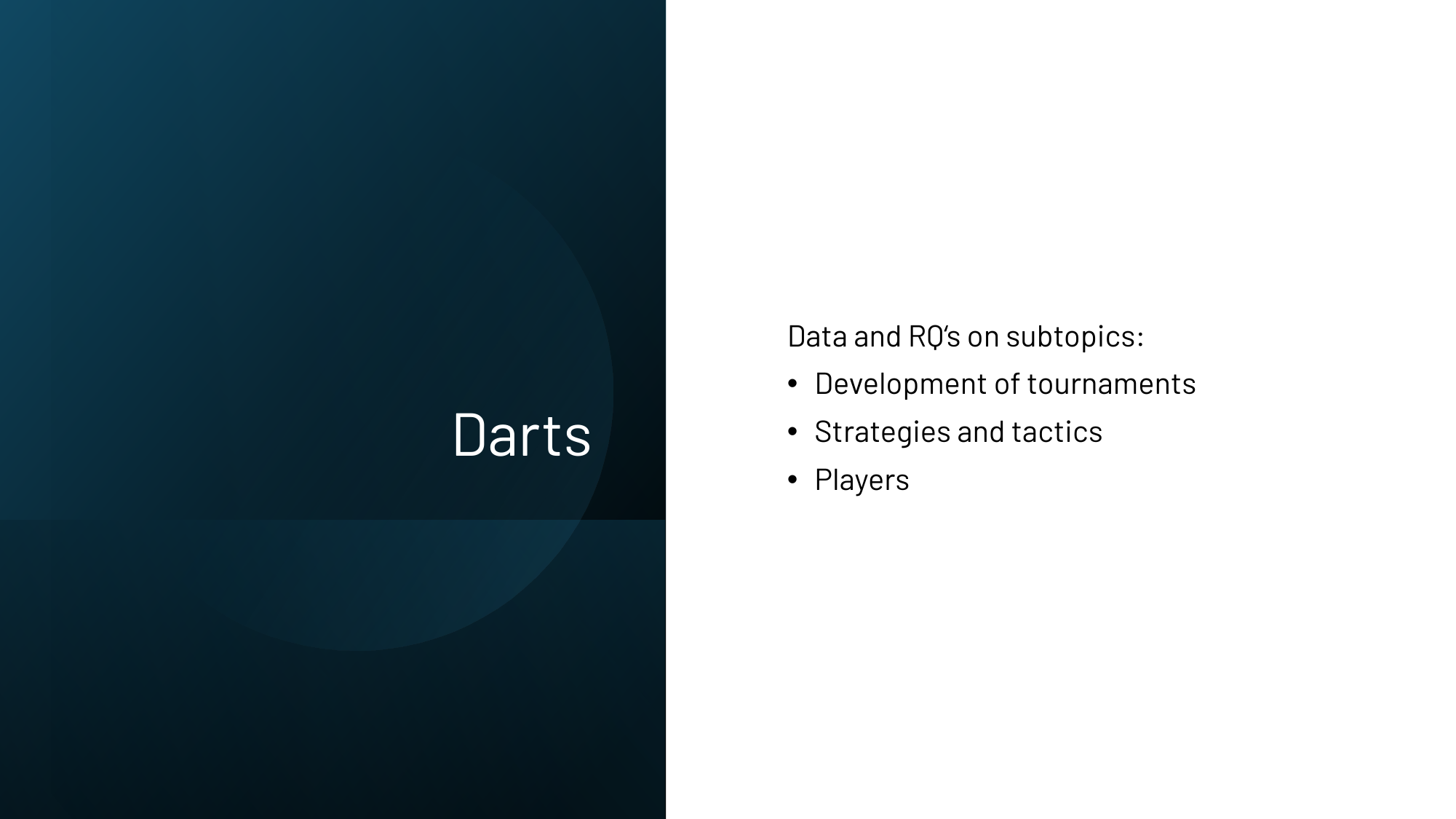

# Darts

Data and RQ‘s on subtopics:
Development of tournaments
Strategies and tactics
Players